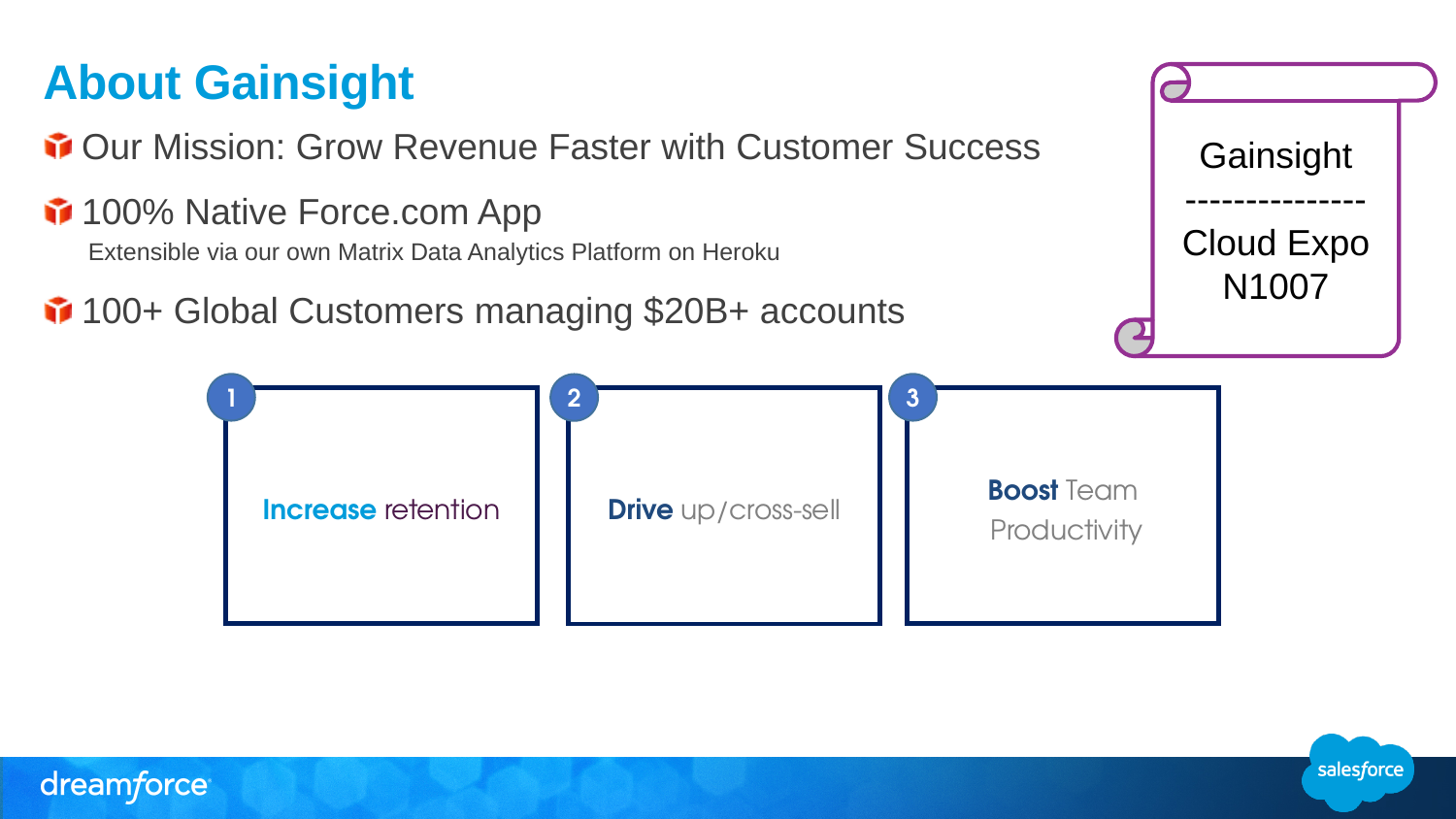

# About Gainsight
Gainsight
---------------
Cloud Expo
N1007
 Our Mission: Grow Revenue Faster with Customer Success

 100% Native Force.com App
Extensible via our own Matrix Data Analytics Platform on Heroku

 100+ Global Customers managing $20B+ accounts
1
Increase retention
3
Boost Team
 Productivity
2
Drive up/cross-sell